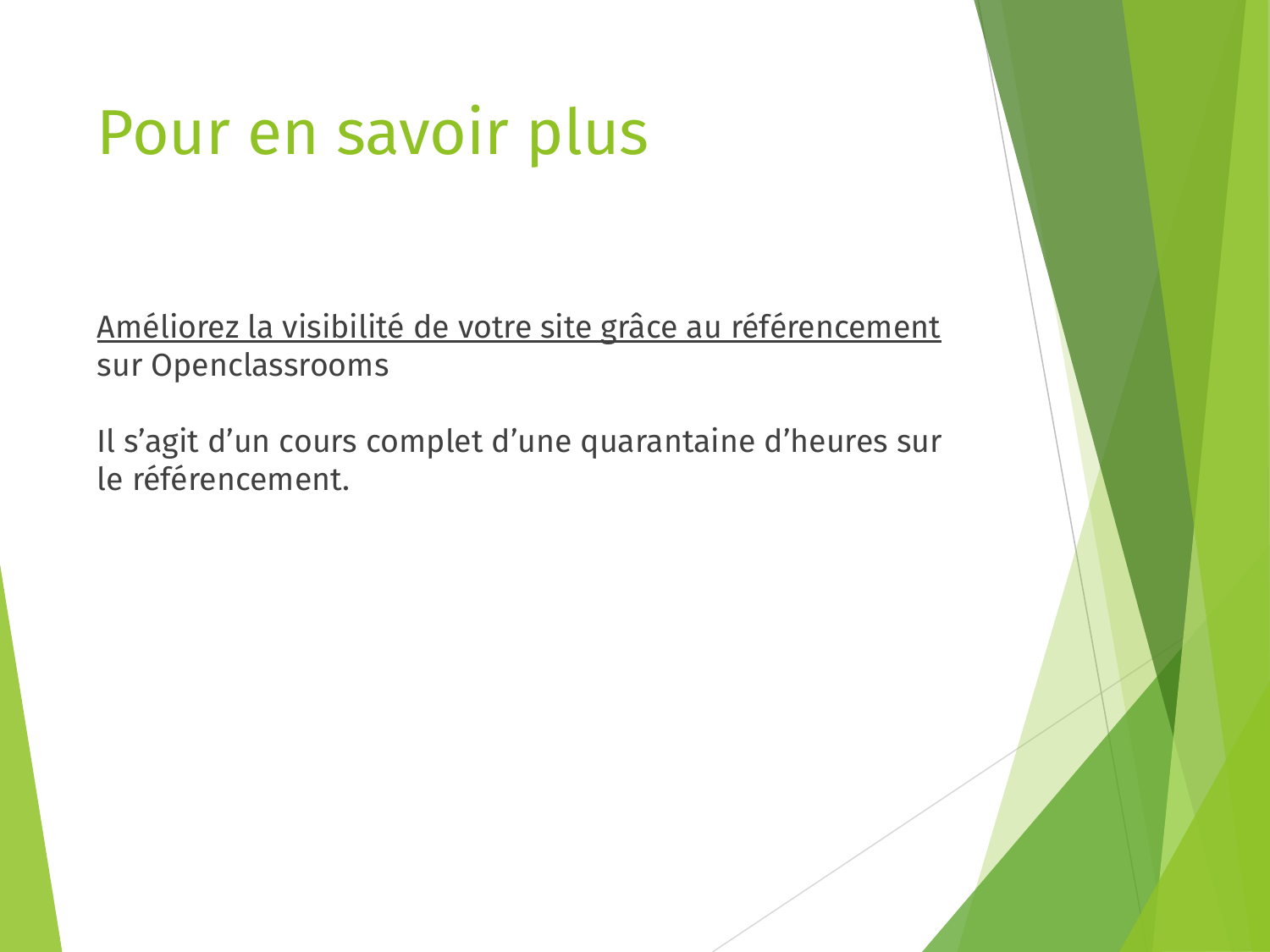

# Pour en savoir plus
Améliorez la visibilité de votre site grâce au référencement sur Openclassrooms

Il s’agit d’un cours complet d’une quarantaine d’heures sur le référencement.